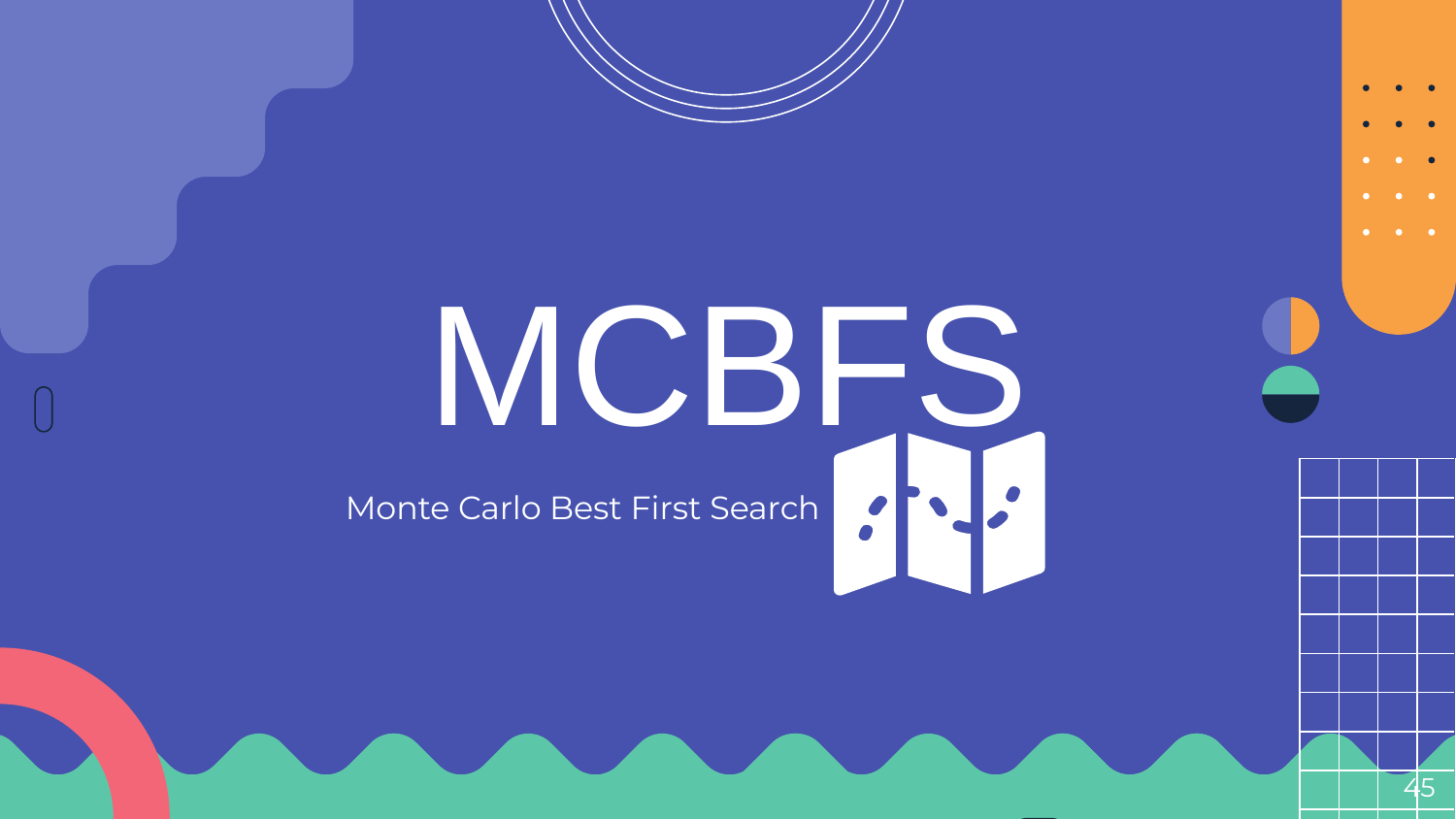

# MCBFS

Monte Carlo Best First Search
45